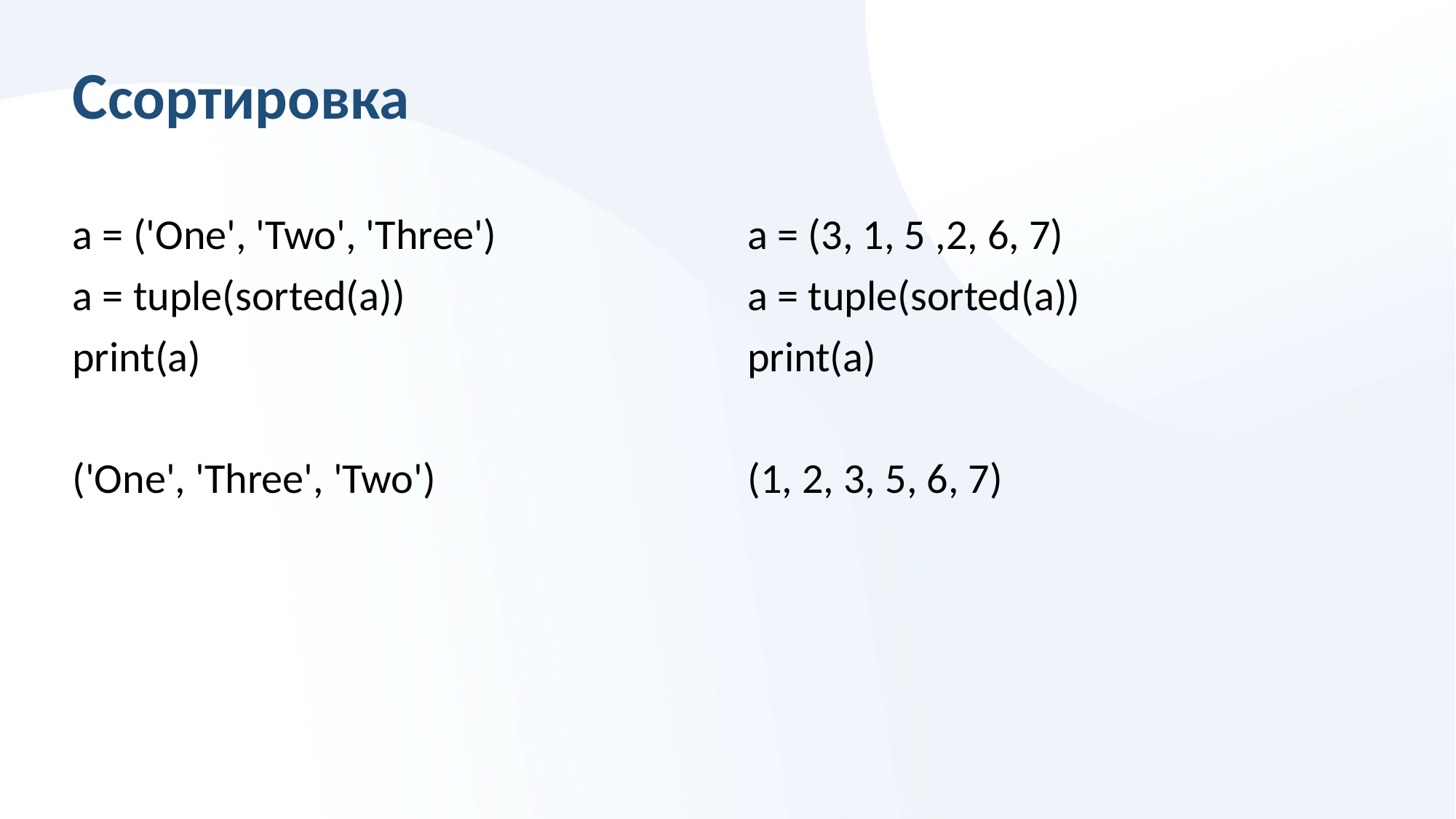

# Cсортировка
a = ('One', 'Two', 'Three')
a = tuple(sorted(a))
print(a)

('One', 'Three', 'Two')
a = (3, 1, 5 ,2, 6, 7)
a = tuple(sorted(a))
print(a)

(1, 2, 3, 5, 6, 7)